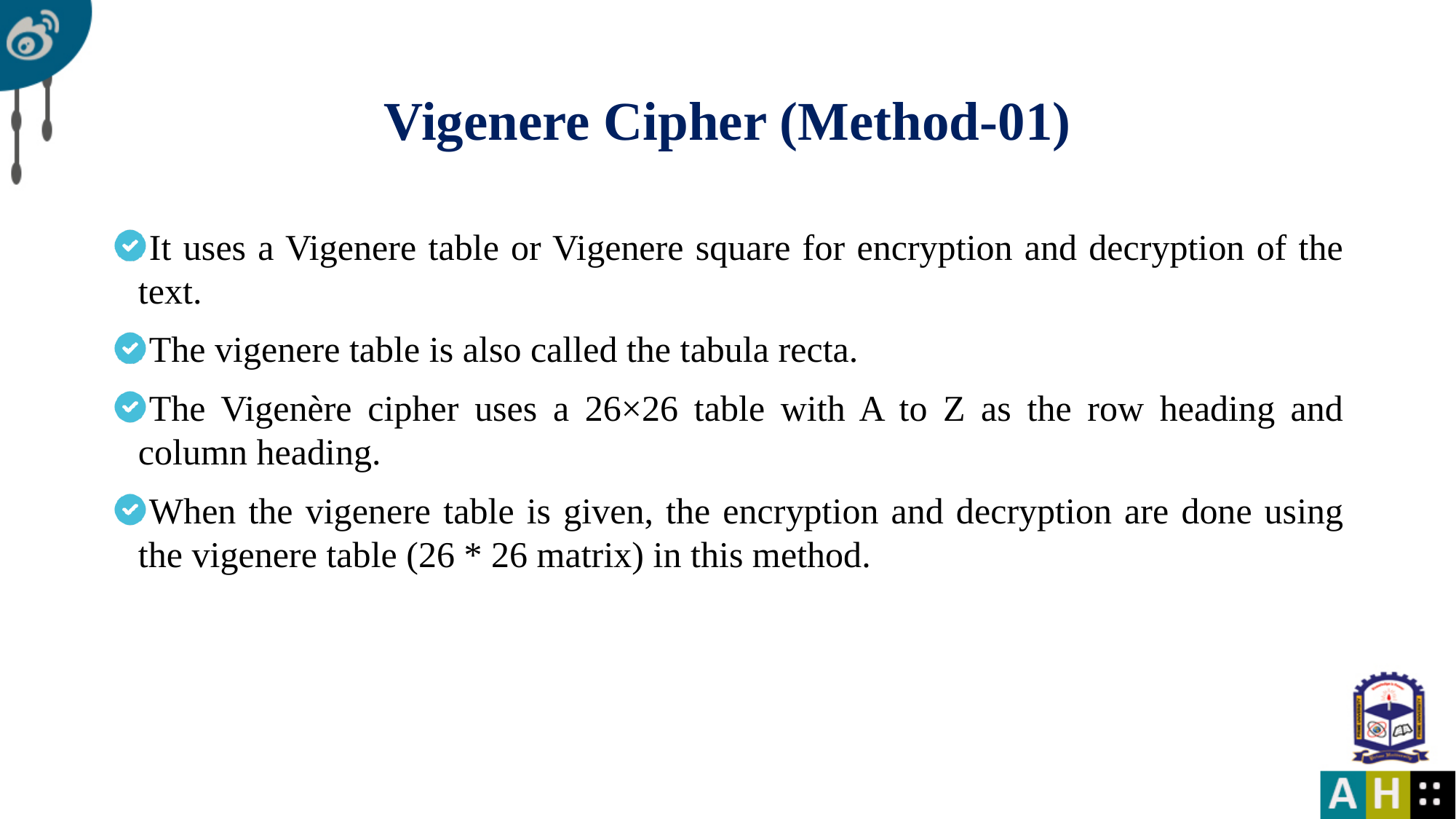

# Vigenere Cipher (Method-01)
It uses a Vigenere table or Vigenere square for encryption and decryption of the text.
The vigenere table is also called the tabula recta.
The Vigenère cipher uses a 26×26 table with A to Z as the row heading and column heading.
When the vigenere table is given, the encryption and decryption are done using the vigenere table (26 * 26 matrix) in this method.